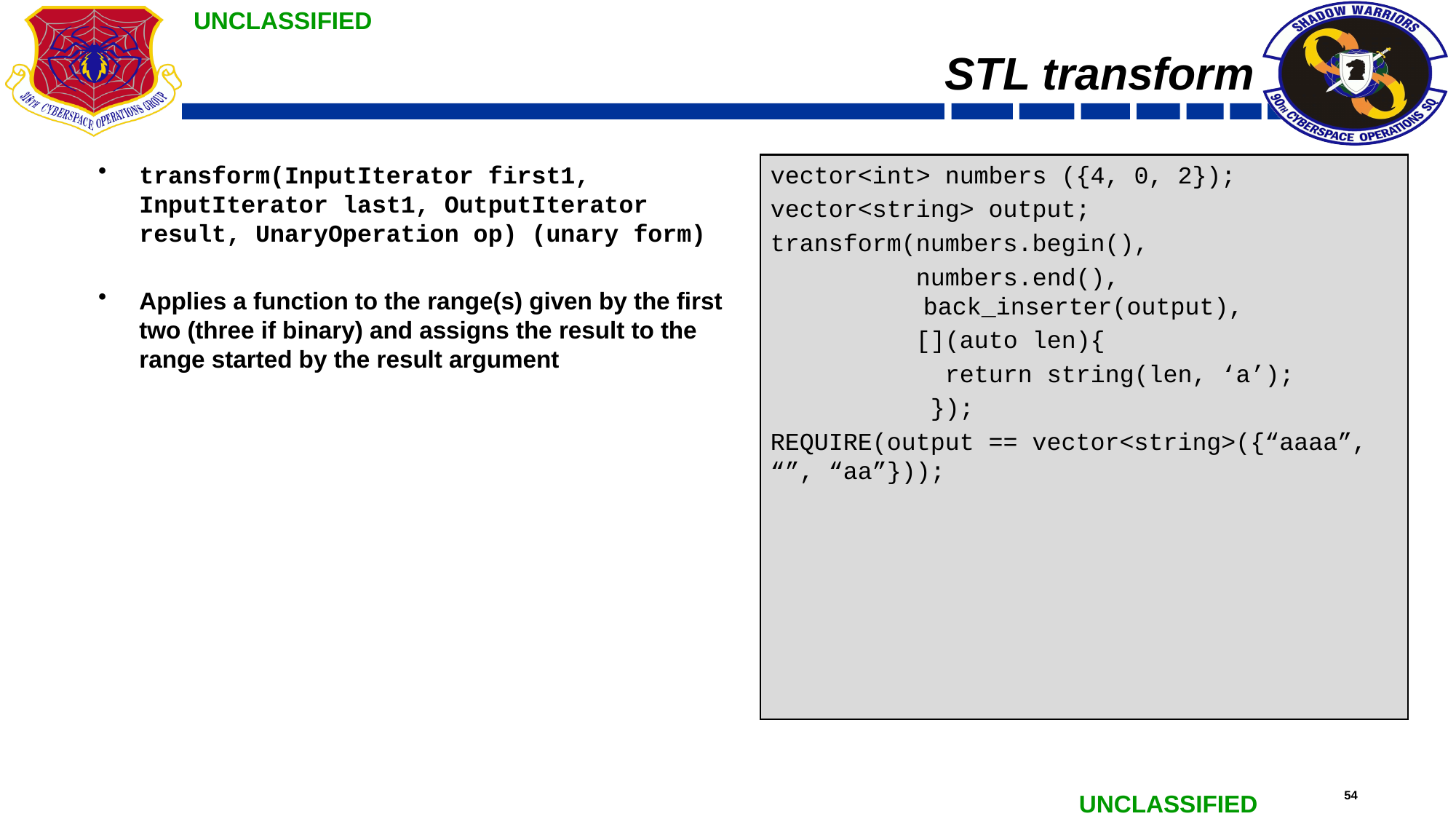

# STL transform
transform(InputIterator first1, InputIterator last1, OutputIterator result, UnaryOperation op) (unary form)

Applies a function to the range(s) given by the first two (three if binary) and assigns the result to the range started by the result argument

vector<int> numbers ({4, 0, 2});
vector<string> output;
transform(numbers.begin(),
          numbers.end(),               	   back_inserter(output),
          [](auto len){
            return string(len, ‘a’);
           });
REQUIRE(output == vector<string>({“aaaa”, “”, “aa”}));